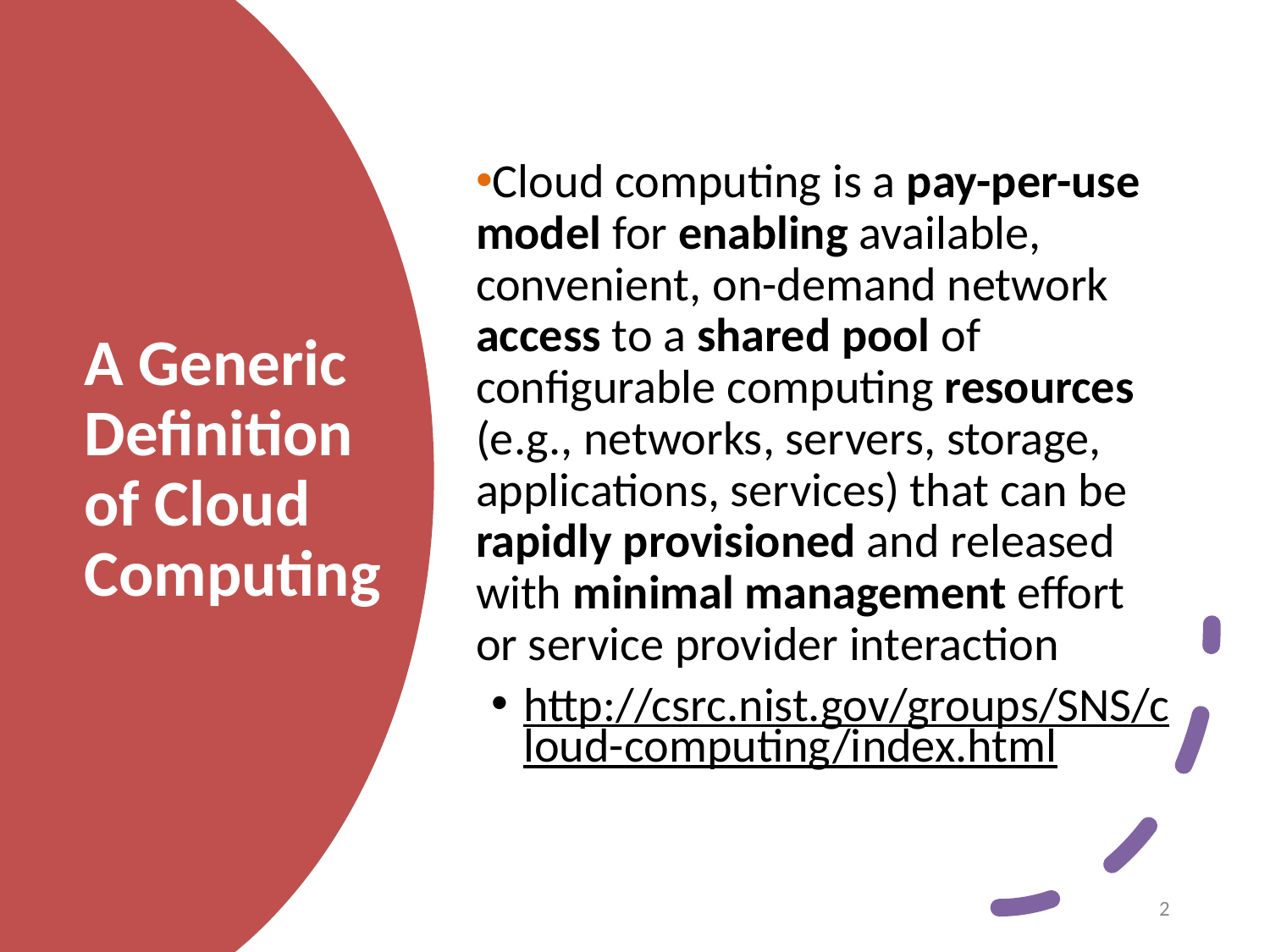

Cloud computing is a pay-per-use model for enabling available, convenient, on-demand network access to a shared pool of configurable computing resources (e.g., networks, servers, storage, applications, services) that can be rapidly provisioned and released with minimal management effort or service provider interaction
http://csrc.nist.gov/groups/SNS/cloud-computing/index.html
A Generic Definition of Cloud Computing

2